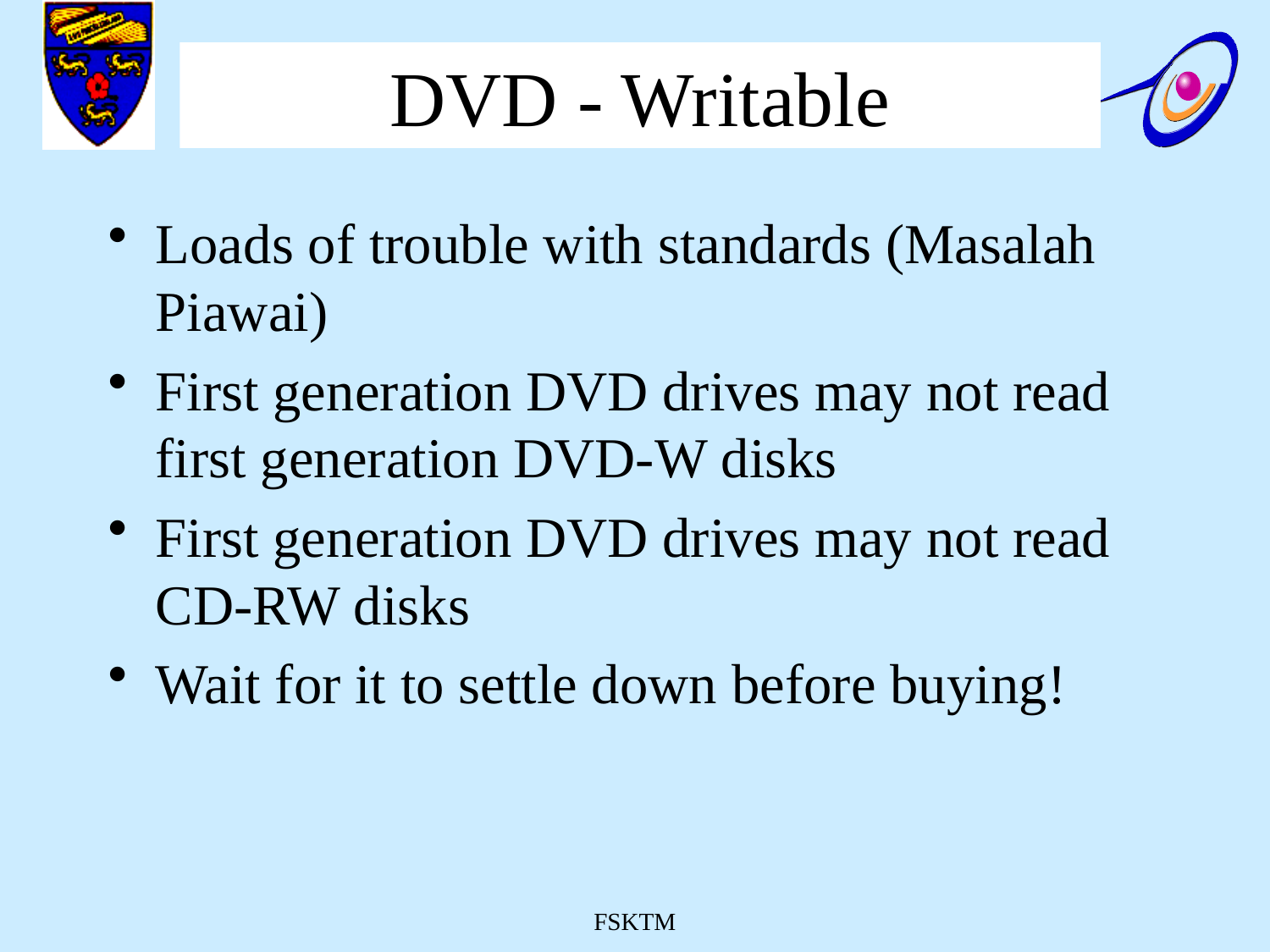

# DVD - Writable
Loads of trouble with standards (Masalah Piawai)
First generation DVD drives may not read first generation DVD-W disks
First generation DVD drives may not read CD-RW disks
Wait for it to settle down before buying!
FSKTM